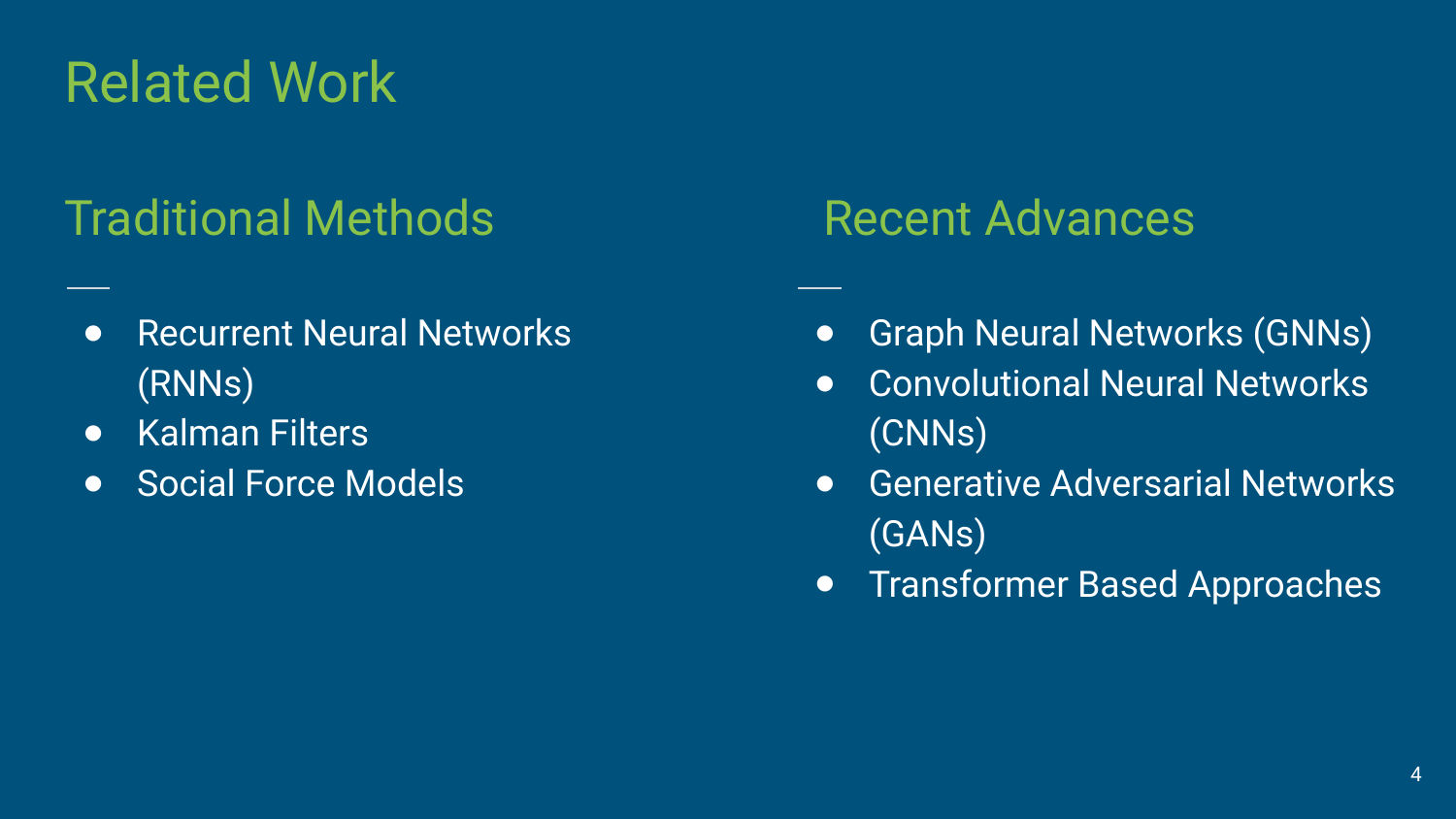

Related Work

Traditional Methods

Recent Advances

Graph Neural Networks (GNNs)
Convolutional Neural Networks (CNNs)
Generative Adversarial Networks (GANs)
Transformer Based Approaches

Recurrent Neural Networks (RNNs)
Kalman Filters
Social Force Models
4